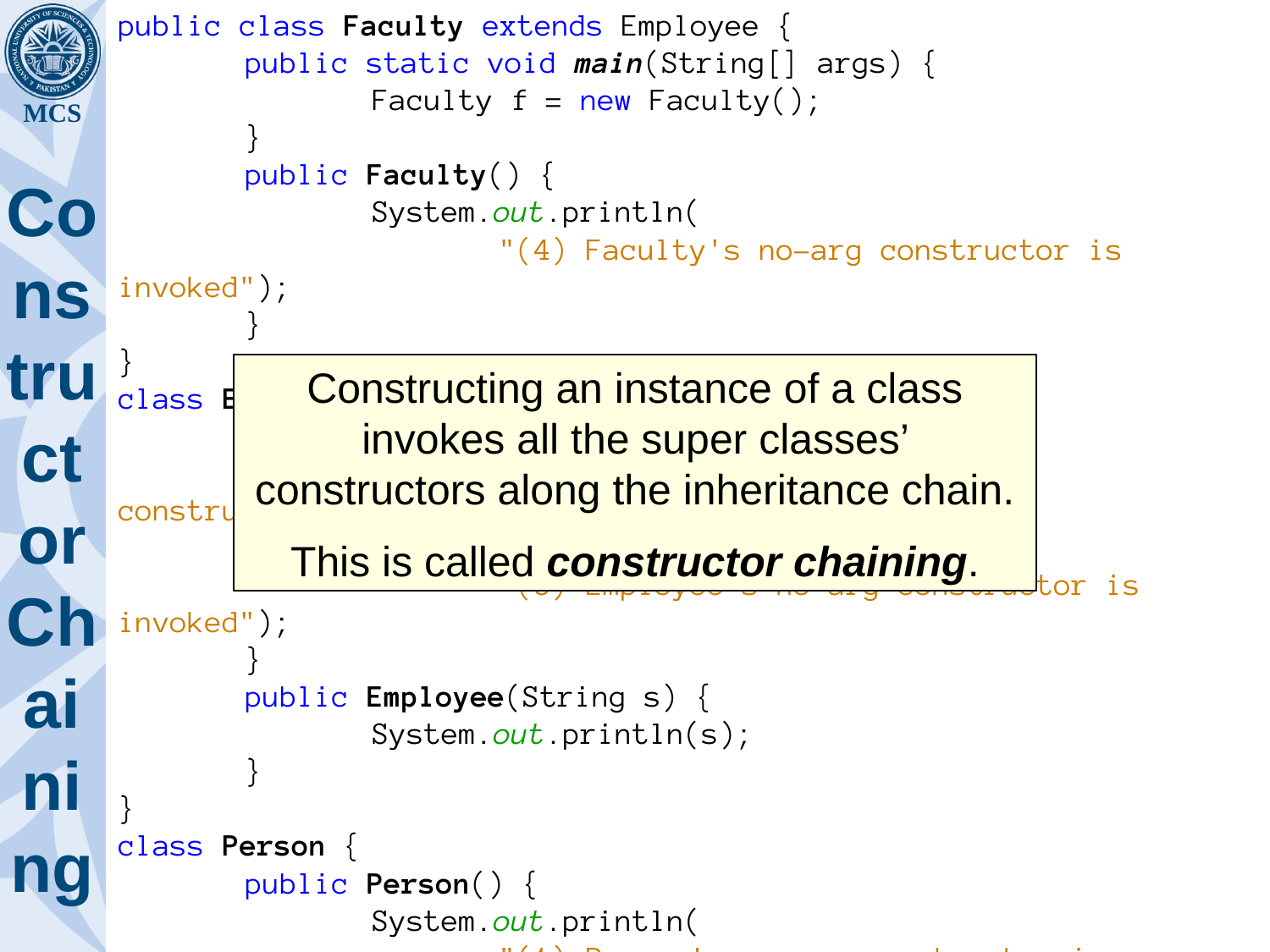

public class Faculty extends Employee {
	public static void main(String[] args) {
		Faculty f = new Faculty();
	}
	public Faculty() {
		System.out.println(
			"(4) Faculty's no-arg constructor is invoked");
	}
}
class Employee extends Person {
	public Employee() {
		this("(2) Invoke Employee's overloaded constructor");
		System.out.println(
			"(3) Employee's no-arg constructor is invoked");
	}
	public Employee(String s) {
		System.out.println(s);
	}
}
class Person {
	public Person() {
		System.out.println(
			"(1) Person's no-arg constructor is invoked");
	}
}
# Constructor Chaining
Constructing an instance of a class invokes all the super classes’ constructors along the inheritance chain.
This is called constructor chaining.